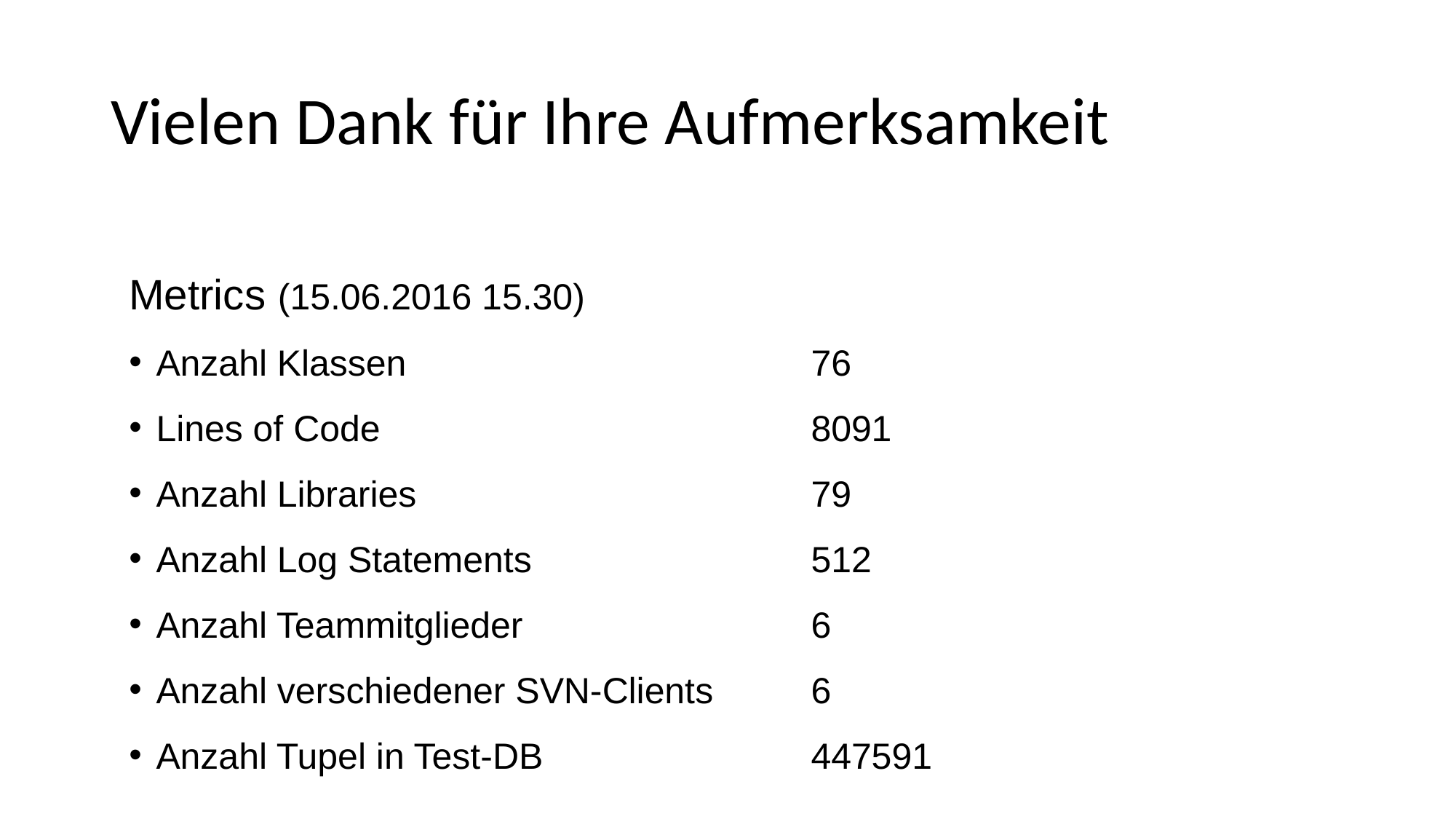

Vielen Dank für Ihre Aufmerksamkeit

Metrics (15.06.2016 15.30)
Anzahl Klassen				76
Lines of Code				8091
Anzahl Libraries				79
Anzahl Log Statements			512
Anzahl Teammitglieder			6
Anzahl verschiedener SVN-Clients	6
Anzahl Tupel in Test-DB			447591